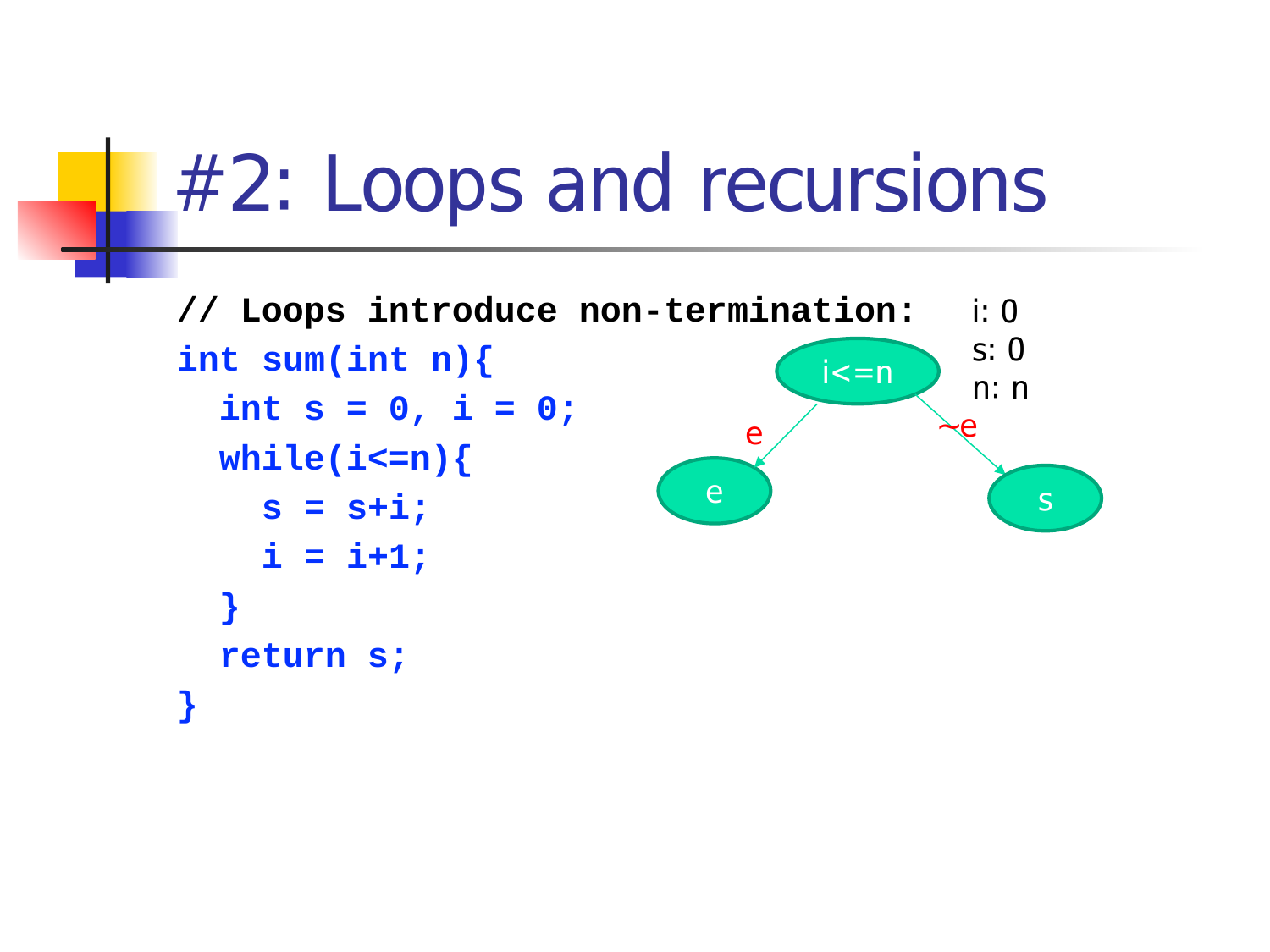

# #2: Loops and recursions
// Loops introduce non-termination:
int sum(int n){
  int s = 0, i = 0;
  while(i<=n){
    s = s+i;
    i = i+1;
  }
  return s;
}
i: 0
s: 0
n: n
i<=n
~e
e
e
s